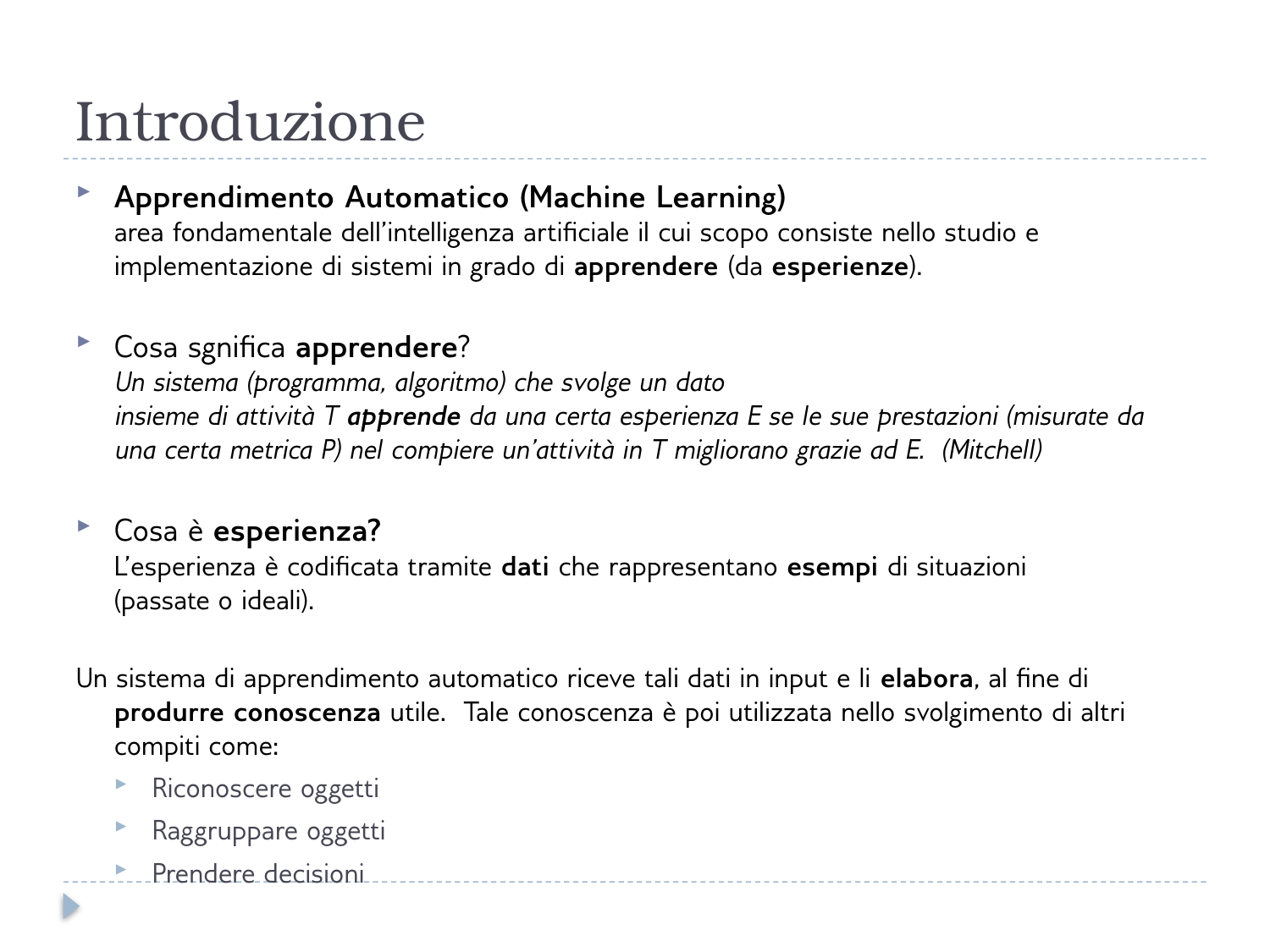

# Introduzione
Apprendimento Automatico (Machine Learning)
area fondamentale dell’intelligenza artificiale il cui scopo consiste nello studio e implementazione di sistemi in grado di apprendere (da esperienze).
Cosa sgnifica apprendere?
Un sistema (programma, algoritmo) che svolge un dato
insieme di attività T apprende da una certa esperienza E se le sue prestazioni (misurate da una certa metrica P) nel compiere un’attività in T migliorano grazie ad E.  (Mitchell)
Cosa è esperienza?
L’esperienza è codificata tramite dati che rappresentano esempi di situazioni
(passate o ideali).
Un sistema di apprendimento automatico riceve tali dati in input e li elabora, al fine di produrre conoscenza utile.  Tale conoscenza è poi utilizzata nello svolgimento di altri compiti come:
Riconoscere oggetti
Raggruppare oggetti
Prendere decisioni